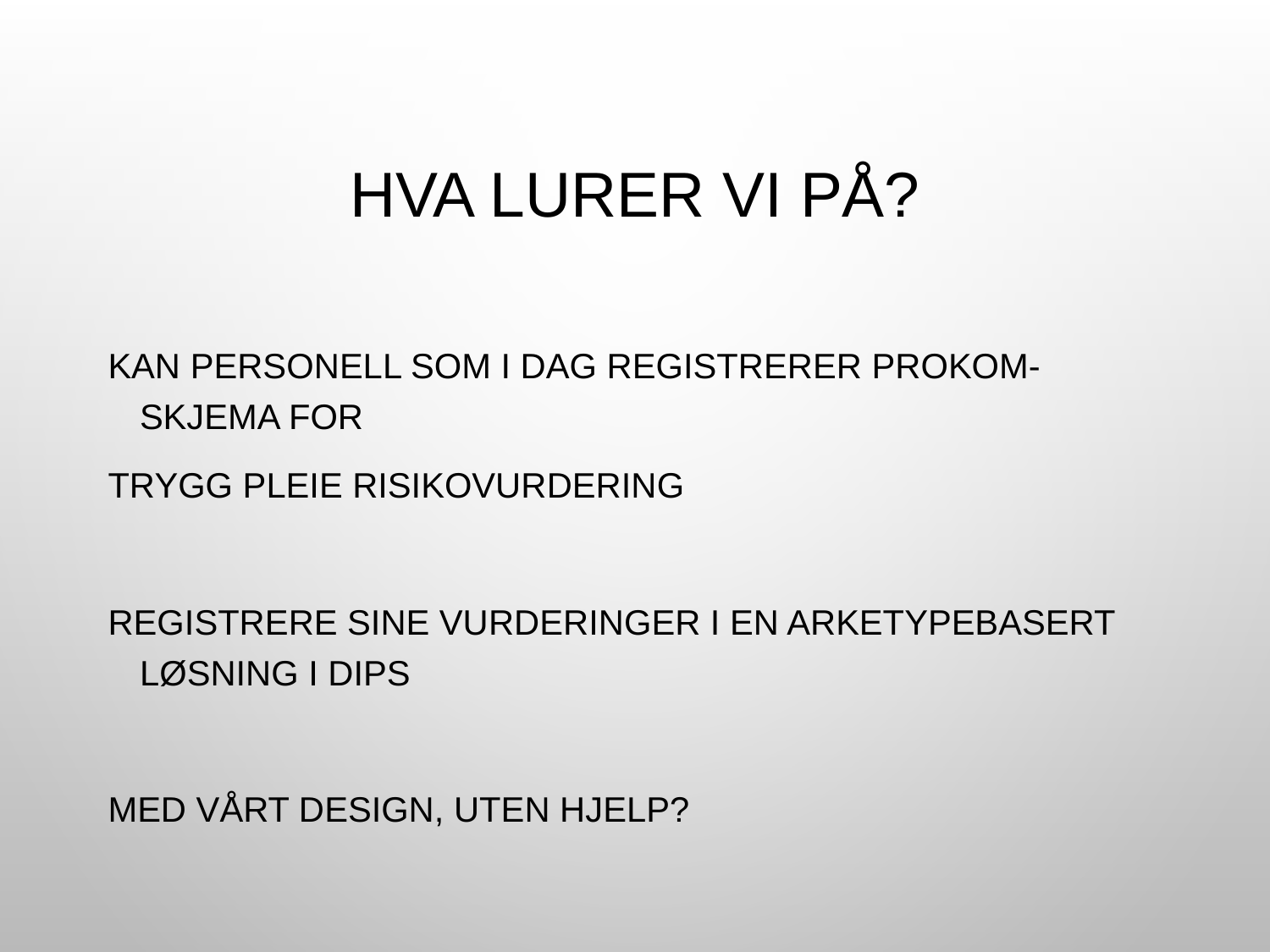

# Hva lurer vi på?
Kan personell som i dag registrerer prokom-skjema for
trygg pleie risikovurdering

Registrere sine vurderinger i en arketypebasert løsning i dips

med vårt design, uten hjelp?